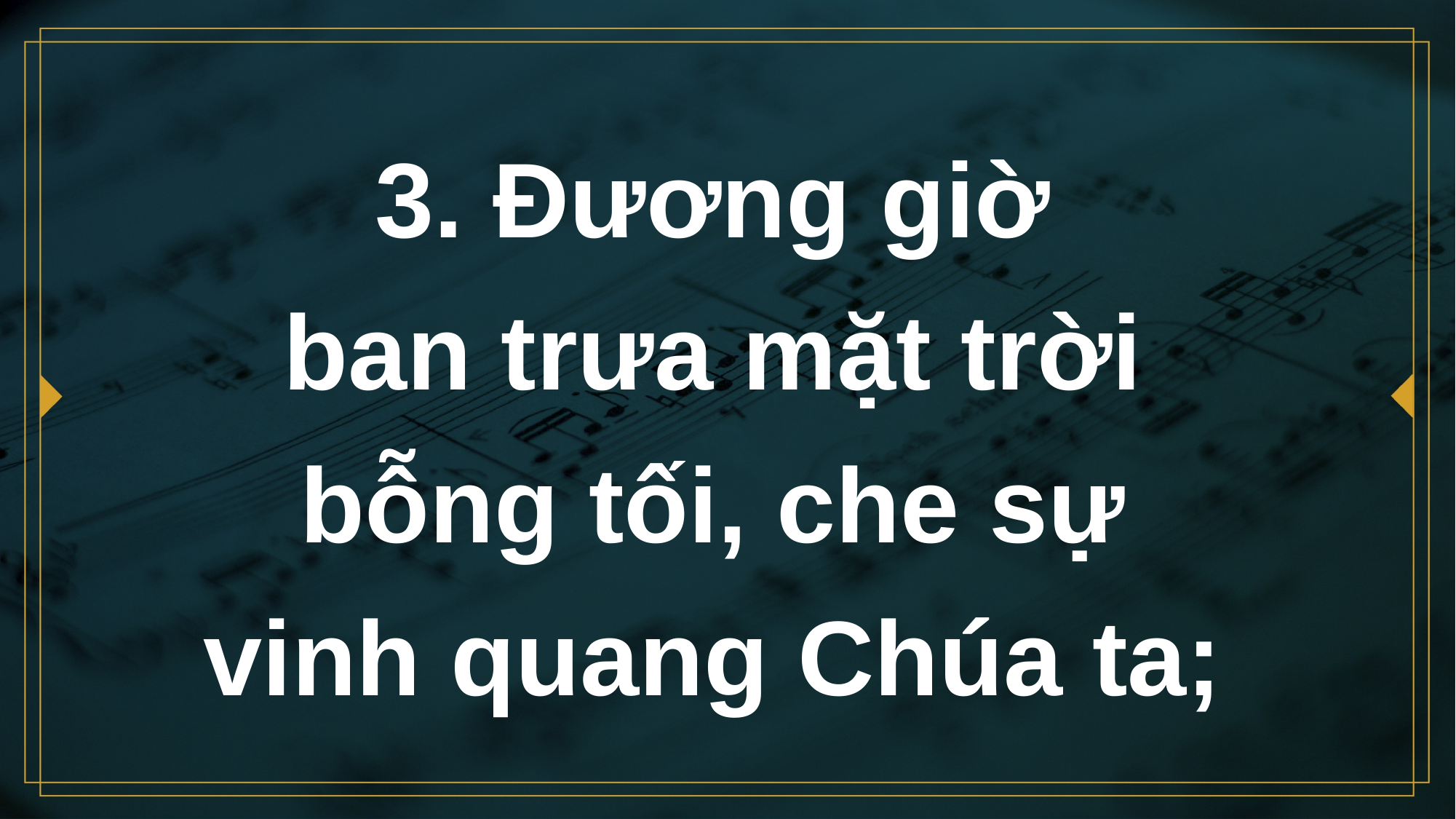

# 3. Đương giờ ban trưa mặt trời bỗng tối, che sự vinh quang Chúa ta;